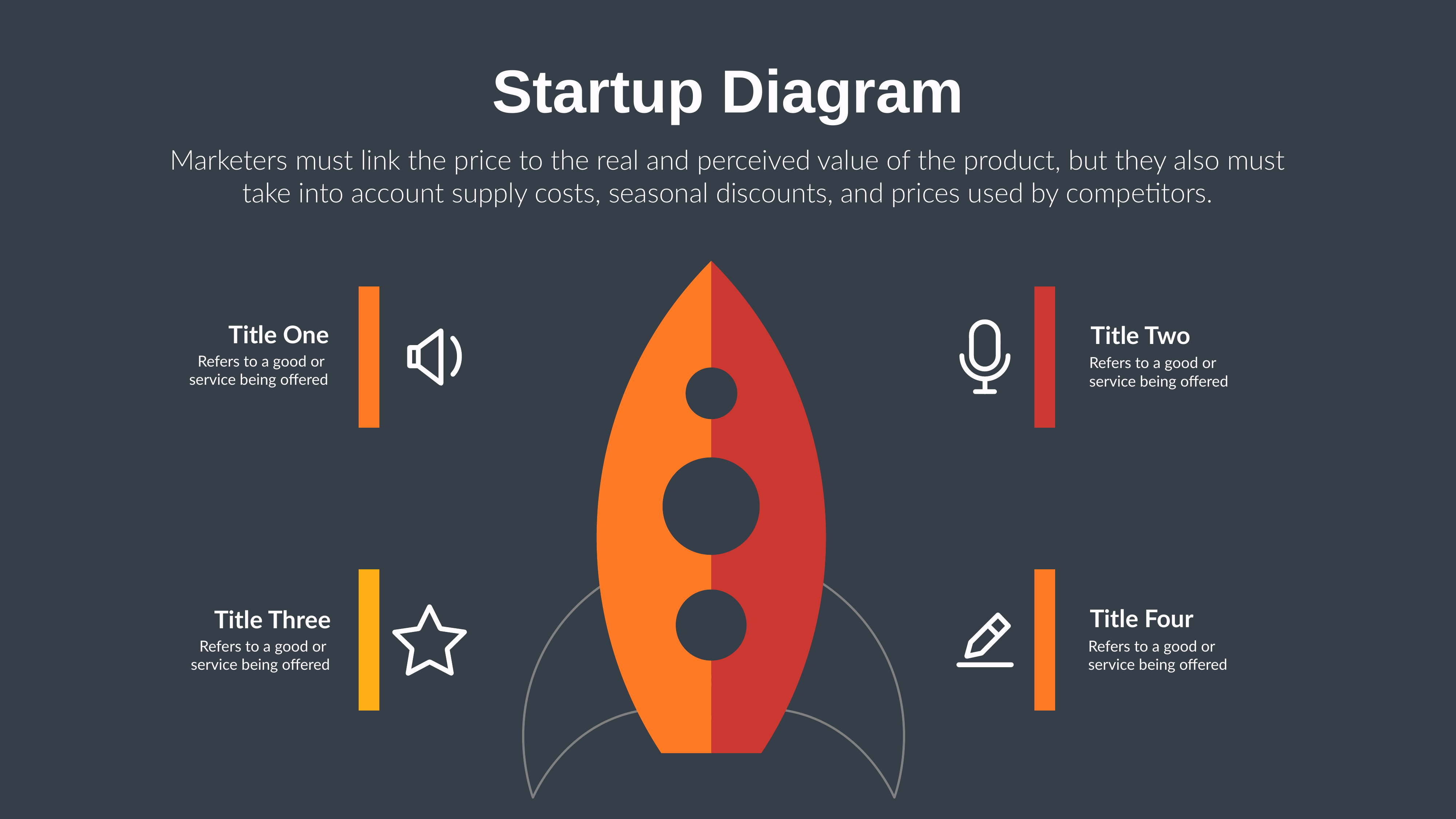

Startup Diagram
Marketers must link the price to the real and perceived value of the product, but they also must take into account supply costs, seasonal discounts, and prices used by competitors.

Title One
Title Two

Refers to a good or
service being offered
Refers to a good or
service being offered

Title Four
Title Three

Refers to a good or
service being offered
Refers to a good or
service being offered